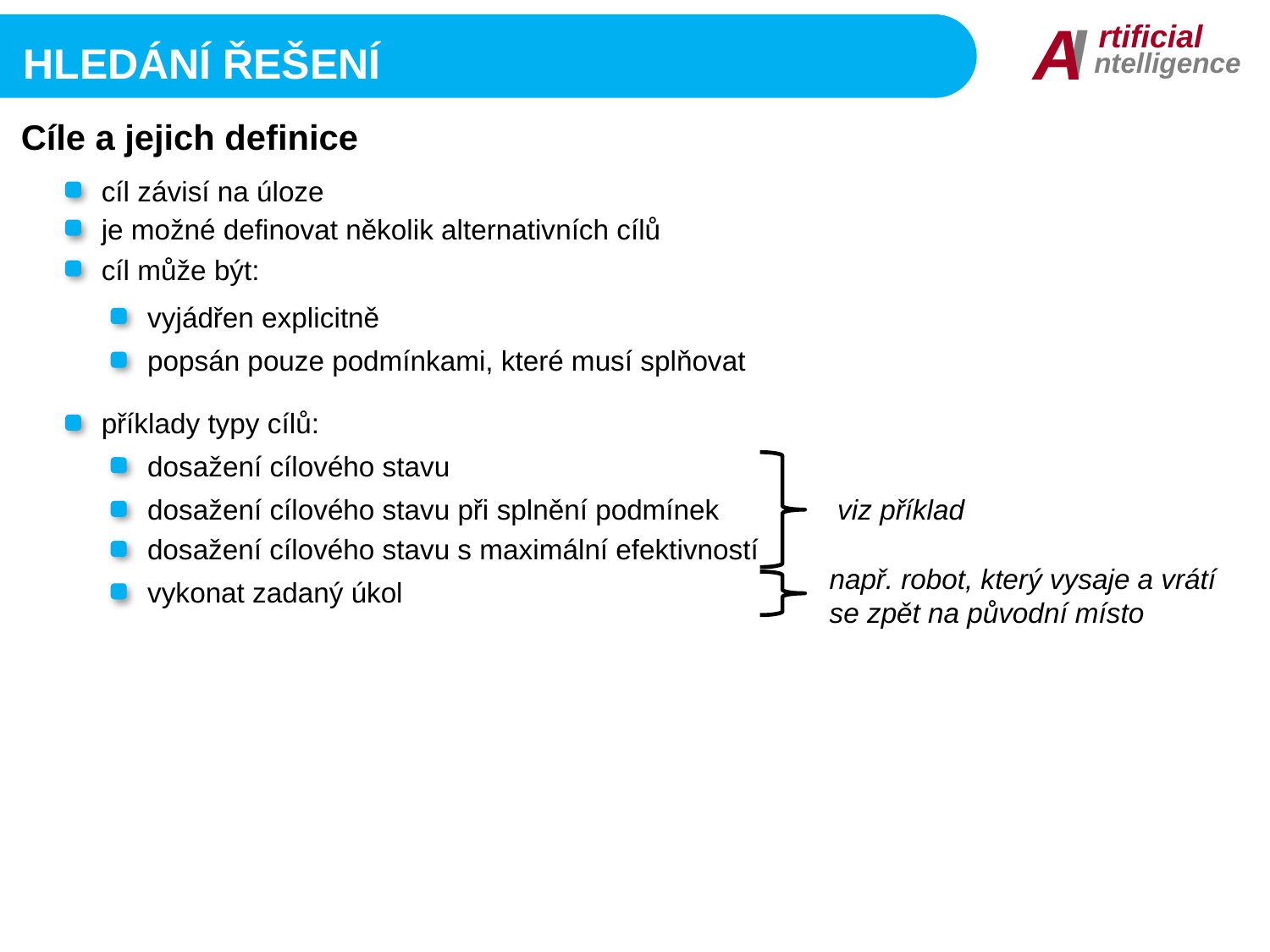

I
A
rtificial
ntelligence

Hledání řešení
Cíle a jejich definice
cíl závisí na úloze

je možné definovat několik alternativních cílů

cíl může být:

vyjádřen explicitně

popsán pouze podmínkami, které musí splňovat

příklady typy cílů:

dosažení cílového stavu

dosažení cílového stavu při splnění podmínek
viz příklad

dosažení cílového stavu s maximální efektivností

např. robot, který vysaje a vrátí se zpět na původní místo
vykonat zadaný úkol